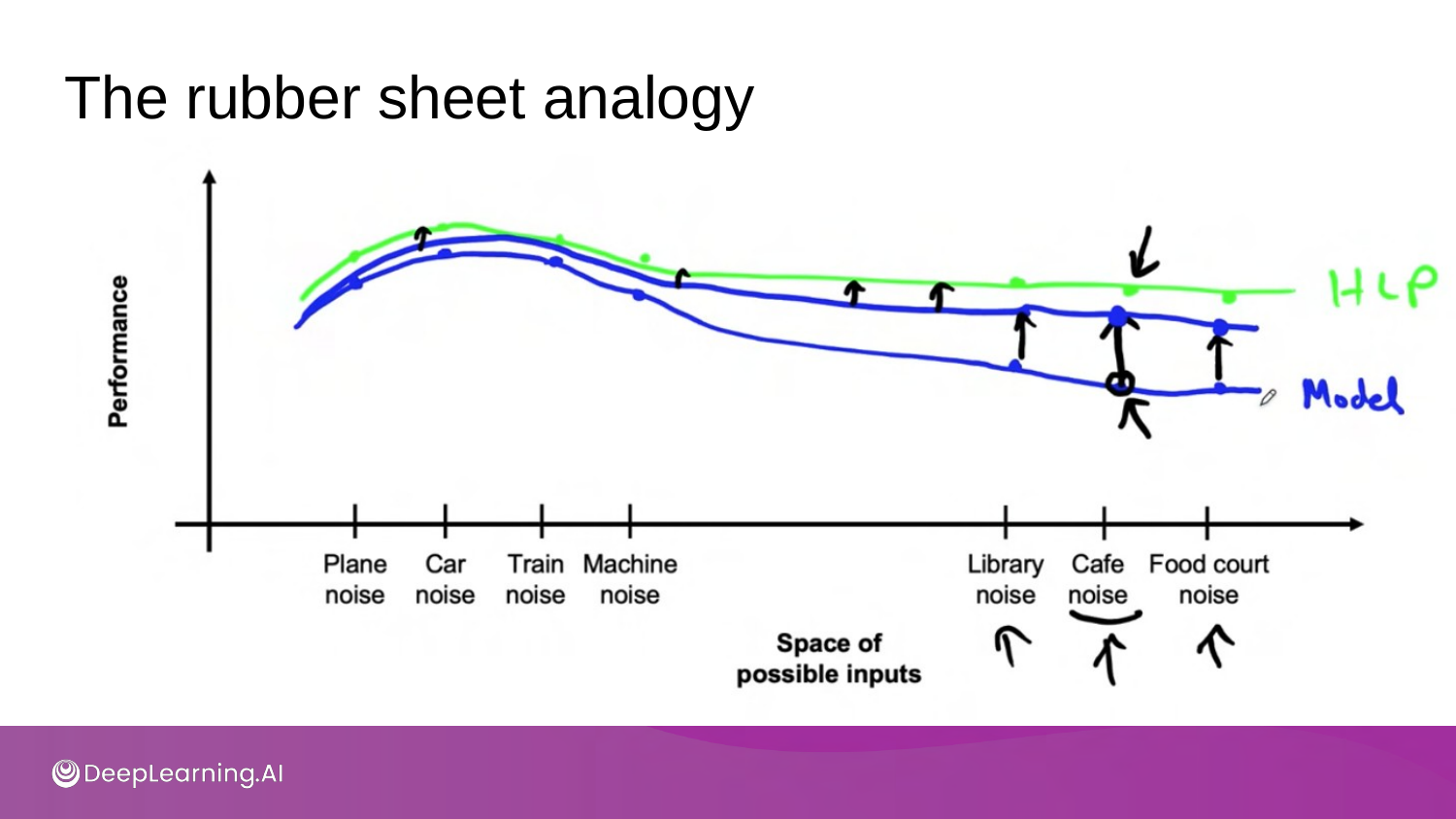

# The rubber sheet analogy

Performance

Plane  noise
Car  noise
Train Machine  noise	noise
Library		Cafe	Food court  noise	noise		noise
Space of possible  inputs